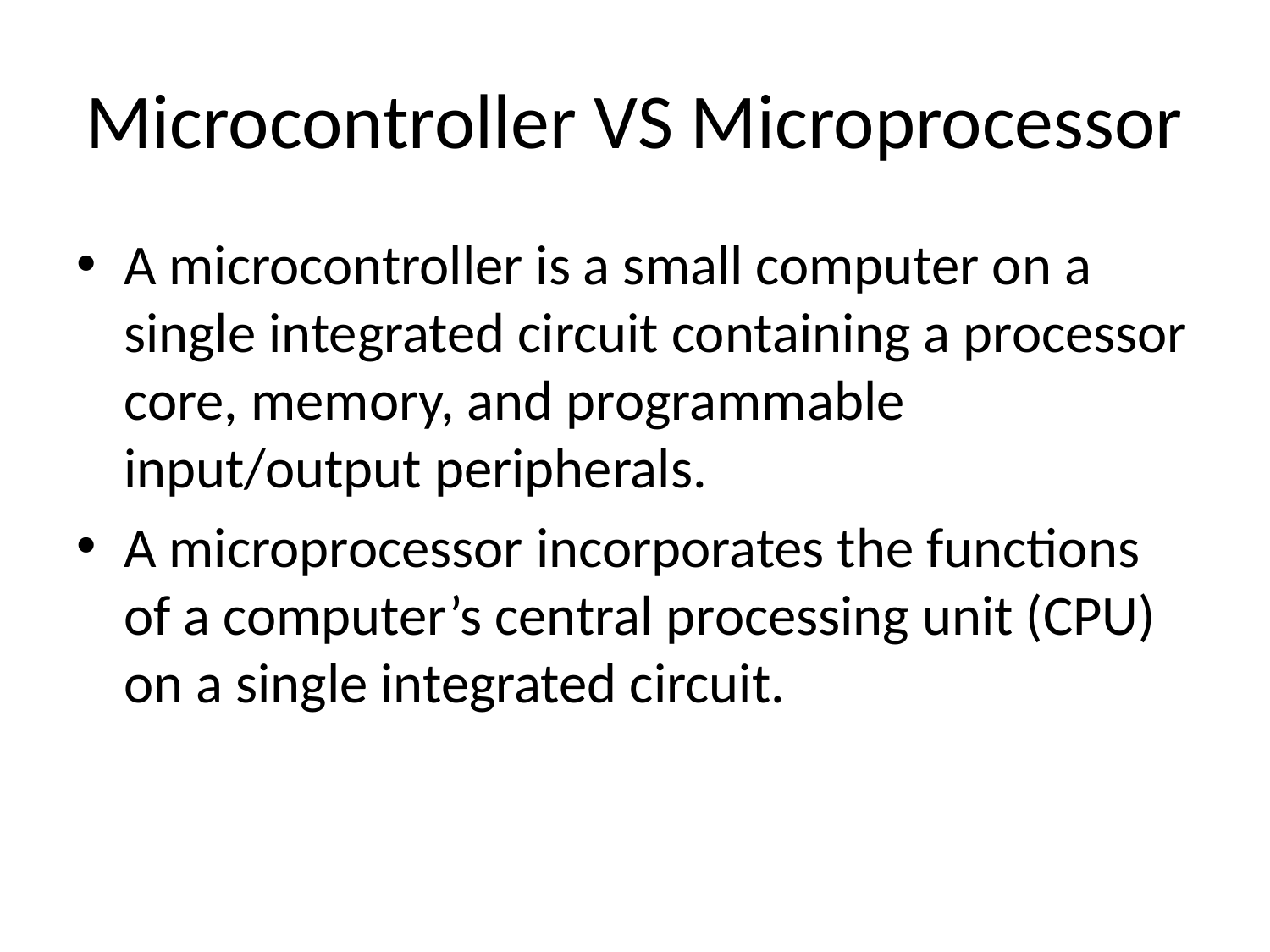

# Microcontroller VS Microprocessor
A microcontroller is a small computer on a single integrated circuit containing a processor core, memory, and programmable input/output peripherals.
A microprocessor incorporates the functions of a computer’s central processing unit (CPU) on a single integrated circuit.